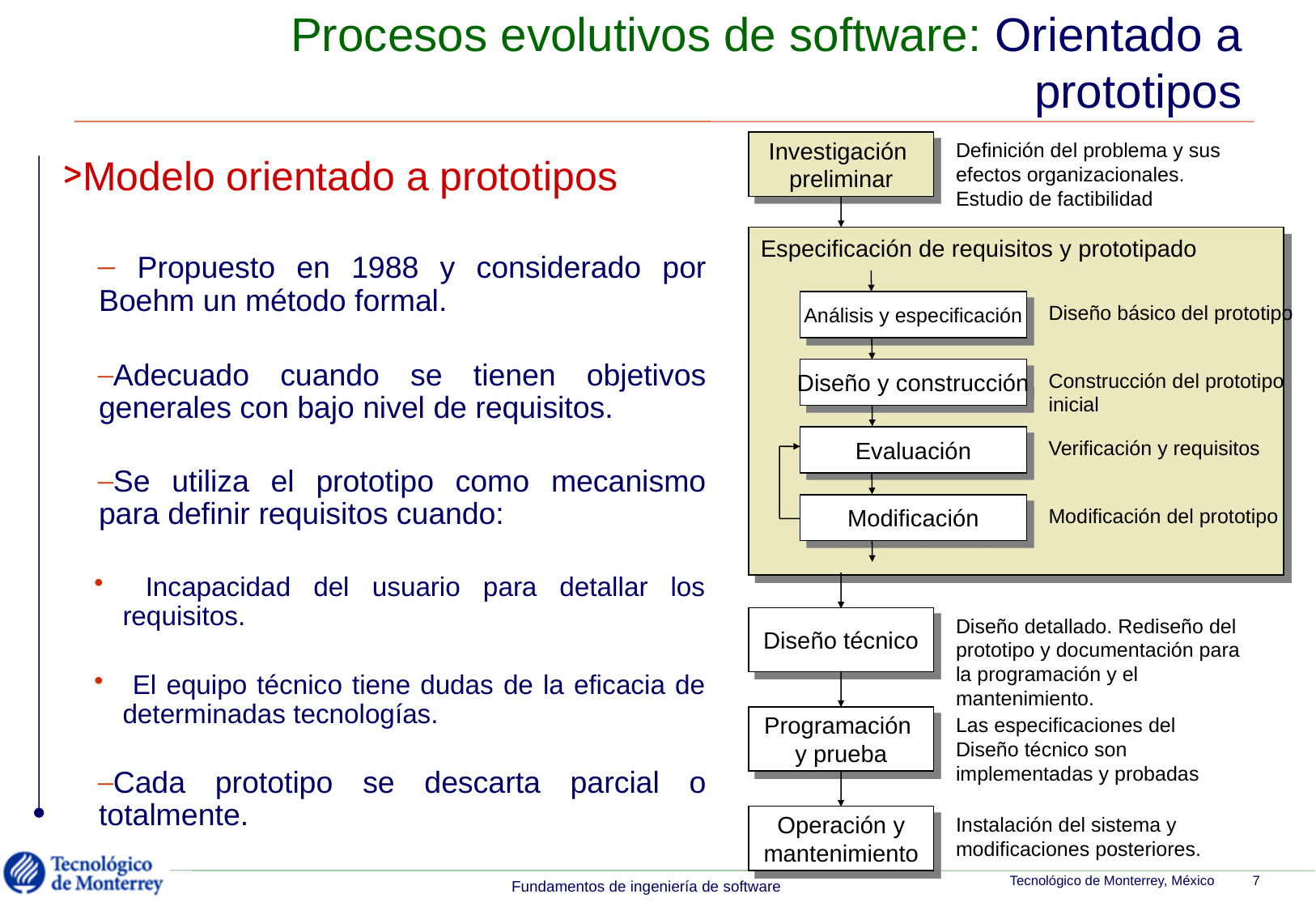

# Procesos evolutivos de software: Orientado a prototipos
Definición del problema y sus efectos organizacionales. Estudio de factibilidad
Investigación
preliminar

Especificación de requisitos y prototipado

Análisis y especificación
Diseño básico del prototipo

Diseño y construcción
Construcción del prototipo
inicial

Evaluación
Verificación y requisitos

Modificación
Modificación del prototipo

Diseño detallado. Rediseño del prototipo y documentación para la programación y el mantenimiento.
Diseño técnico

Las especificaciones del Diseño técnico son implementadas y probadas
Programación
y prueba

Instalación del sistema y modificaciones posteriores.
Operación y
mantenimiento
Modelo orientado a prototipos

 Propuesto en 1988 y considerado por Boehm un método formal.

Adecuado cuando se tienen objetivos generales con bajo nivel de requisitos.

Se utiliza el prototipo como mecanismo para definir requisitos cuando:

 Incapacidad del usuario para detallar los requisitos.

 El equipo técnico tiene dudas de la eficacia de determinadas tecnologías.

Cada prototipo se descarta parcial o totalmente.